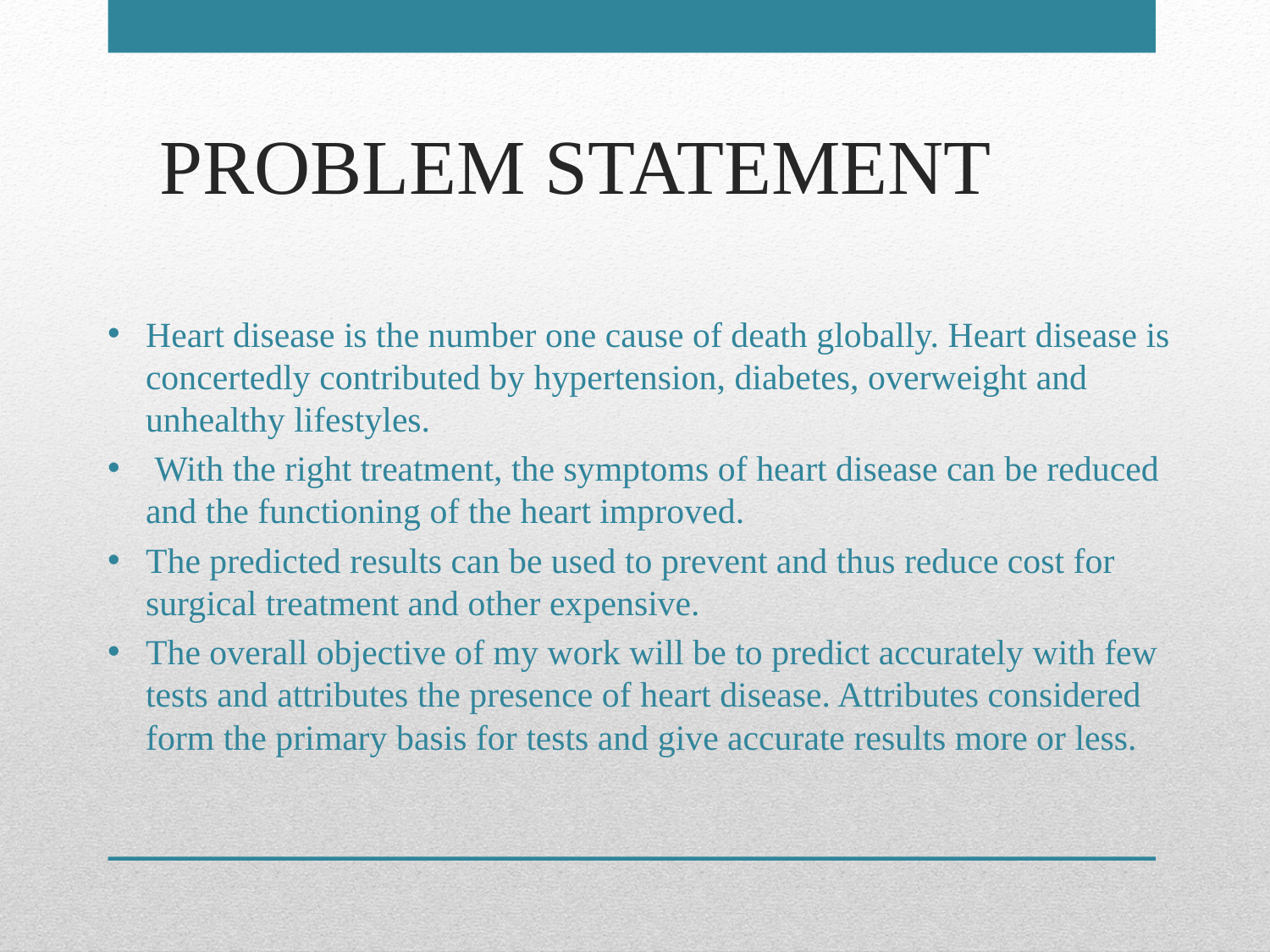

# PROBLEM STATEMENT

Heart disease is the number one cause of death globally. Heart disease is concertedly contributed by hypertension, diabetes, overweight and unhealthy lifestyles.
 With the right treatment, the symptoms of heart disease can be reduced and the functioning of the heart improved.
The predicted results can be used to prevent and thus reduce cost for surgical treatment and other expensive.
The overall objective of my work will be to predict accurately with few tests and attributes the presence of heart disease. Attributes considered form the primary basis for tests and give accurate results more or less.